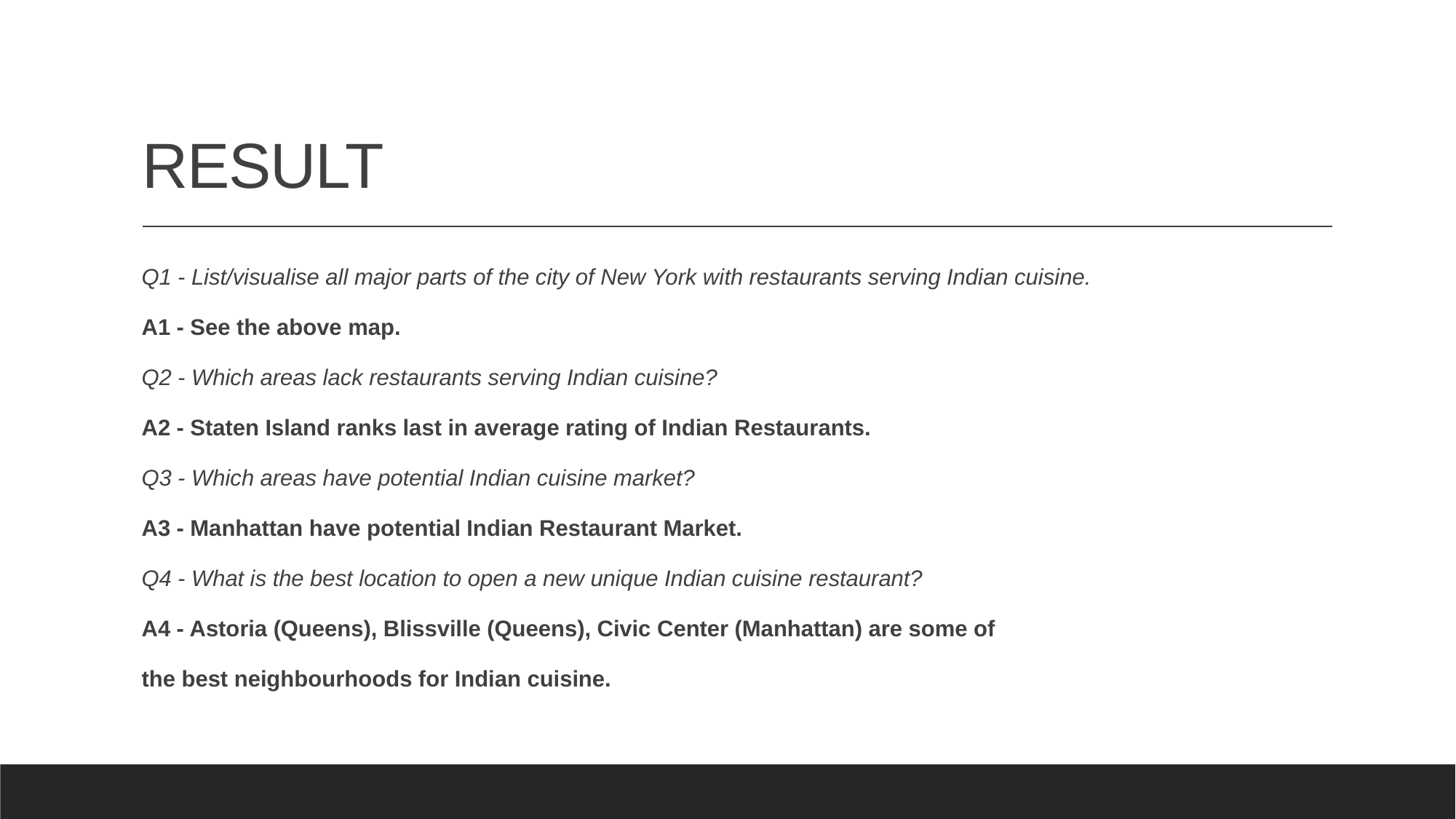

# RESULT
Q1 - List/visualise all major parts of the city of New York with restaurants serving Indian cuisine.
A1 - See the above map.
Q2 - Which areas lack restaurants serving Indian cuisine?
A2 - Staten Island ranks last in average rating of Indian Restaurants.
Q3 - Which areas have potential Indian cuisine market?
A3 - Manhattan have potential Indian Restaurant Market.
Q4 - What is the best location to open a new unique Indian cuisine restaurant?
A4 - Astoria (Queens), Blissville (Queens), Civic Center (Manhattan) are some of
the best neighbourhoods for Indian cuisine.